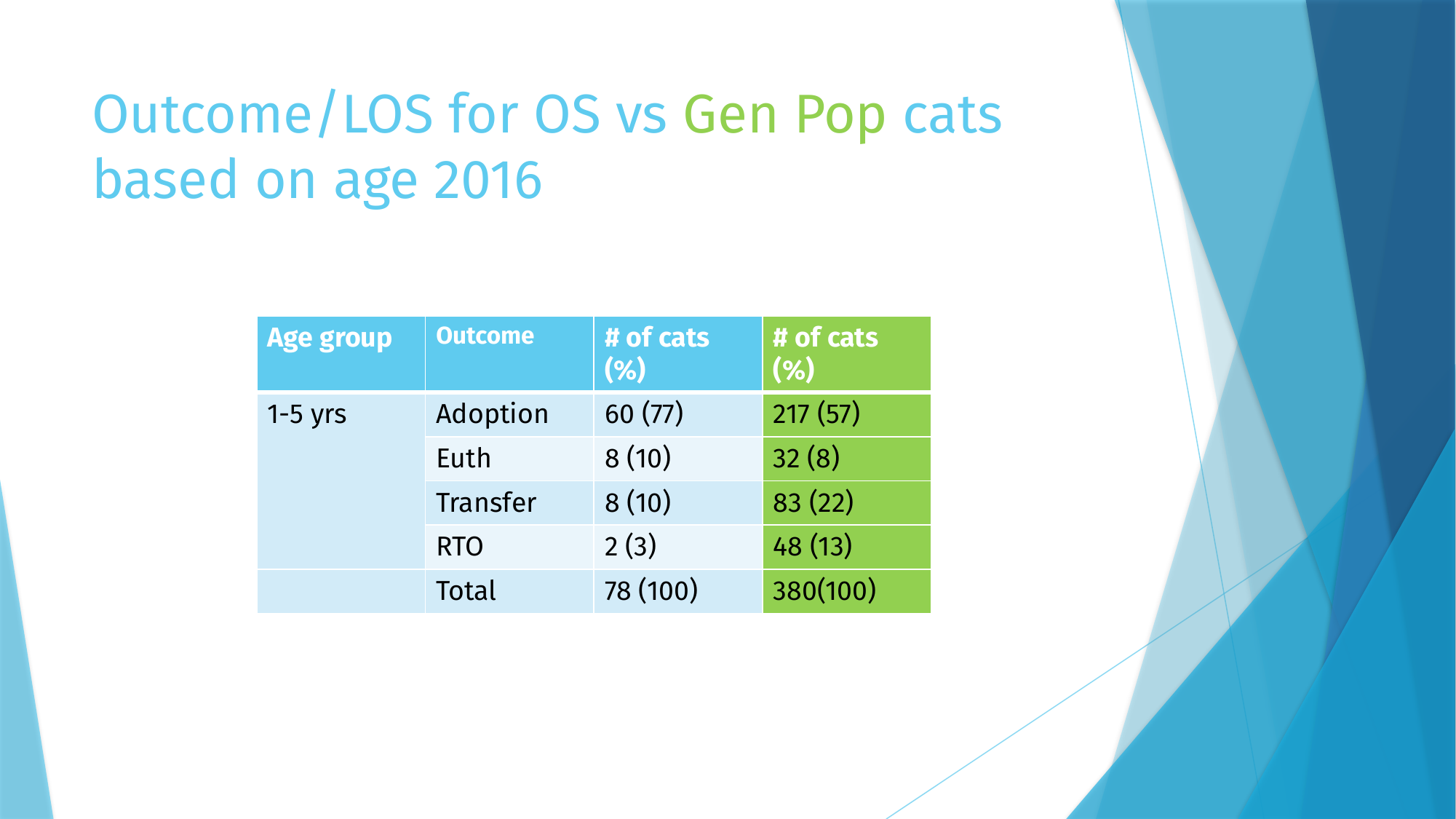

# Outcome/LOS for OS vs Gen Pop cats based on age 2016
| Age group | Outcome | # of cats (%) | # of cats (%) |
| --- | --- | --- | --- |
| 1-5 yrs | Adoption | 60 (77) | 217 (57) |
|  | Euth | 8 (10) | 32 (8) |
|  | Transfer | 8 (10) | 83 (22) |
|  | RTO | 2 (3) | 48 (13) |
|  | Total | 78 (100) | 380(100) |